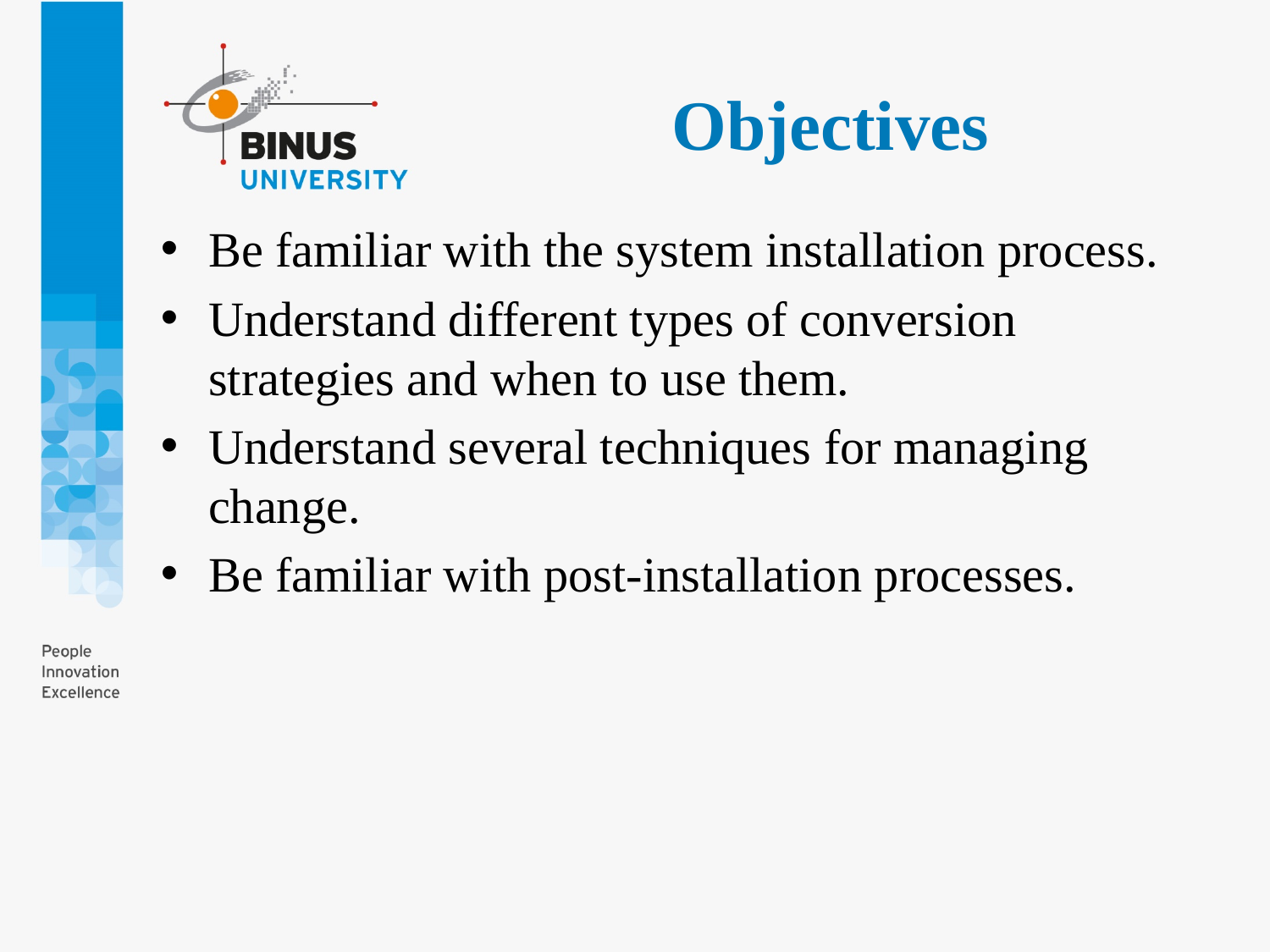

# Objectives
Be familiar with the system installation process.
Understand different types of conversion strategies and when to use them.
Understand several techniques for managing change.
Be familiar with post-installation processes.